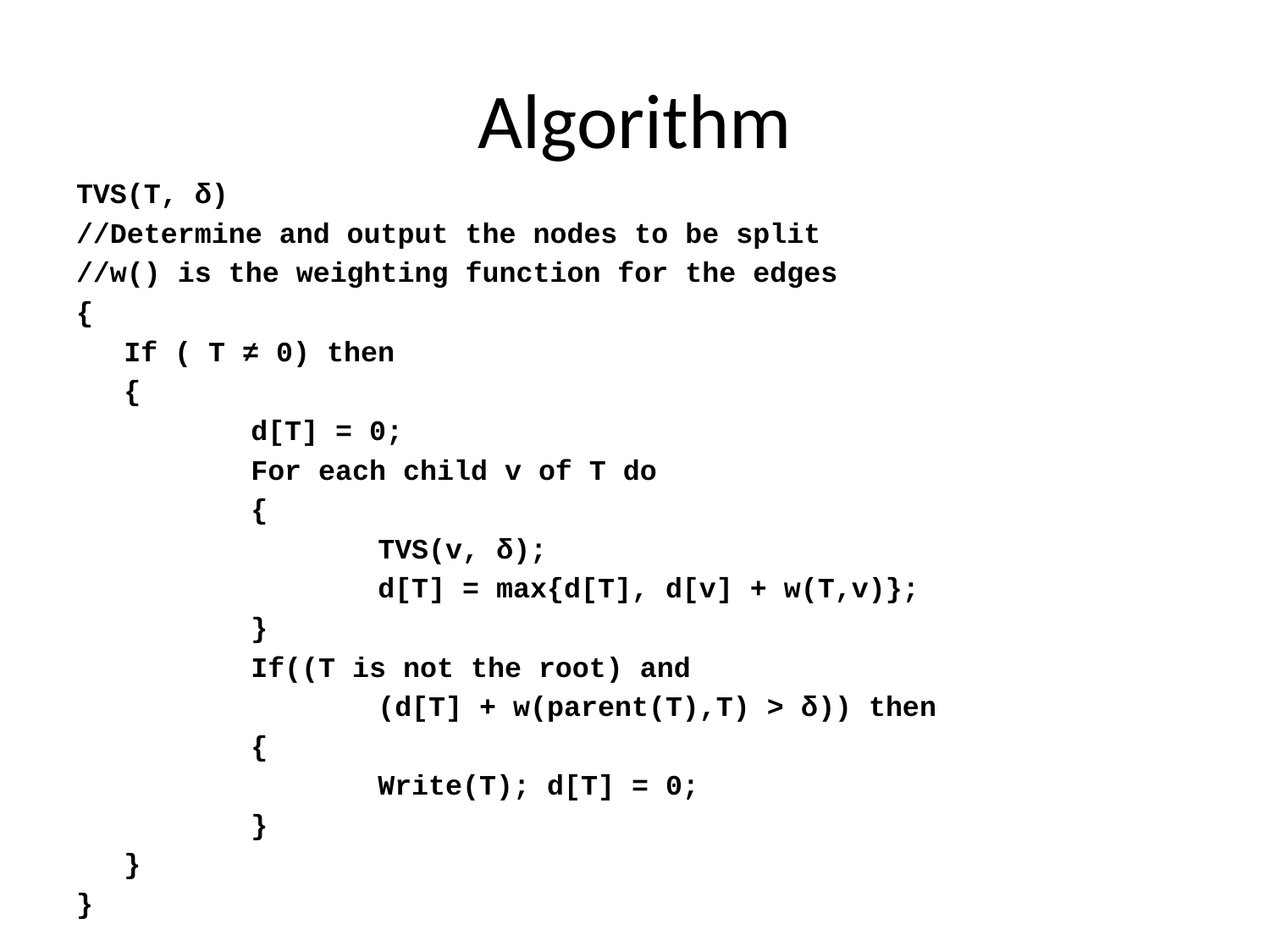

# Algorithm
TVS(T, δ)
//Determine and output the nodes to be split
//w() is the weighting function for the edges
{
	If ( T ≠ 0) then
	{
		d[T] = 0;
		For each child v of T do
		{
			TVS(v, δ);
			d[T] = max{d[T], d[v] + w(T,v)};
		}
		If((T is not the root) and
			(d[T] + w(parent(T),T) > δ)) then
		{
			Write(T); d[T] = 0;
		}
	}
}